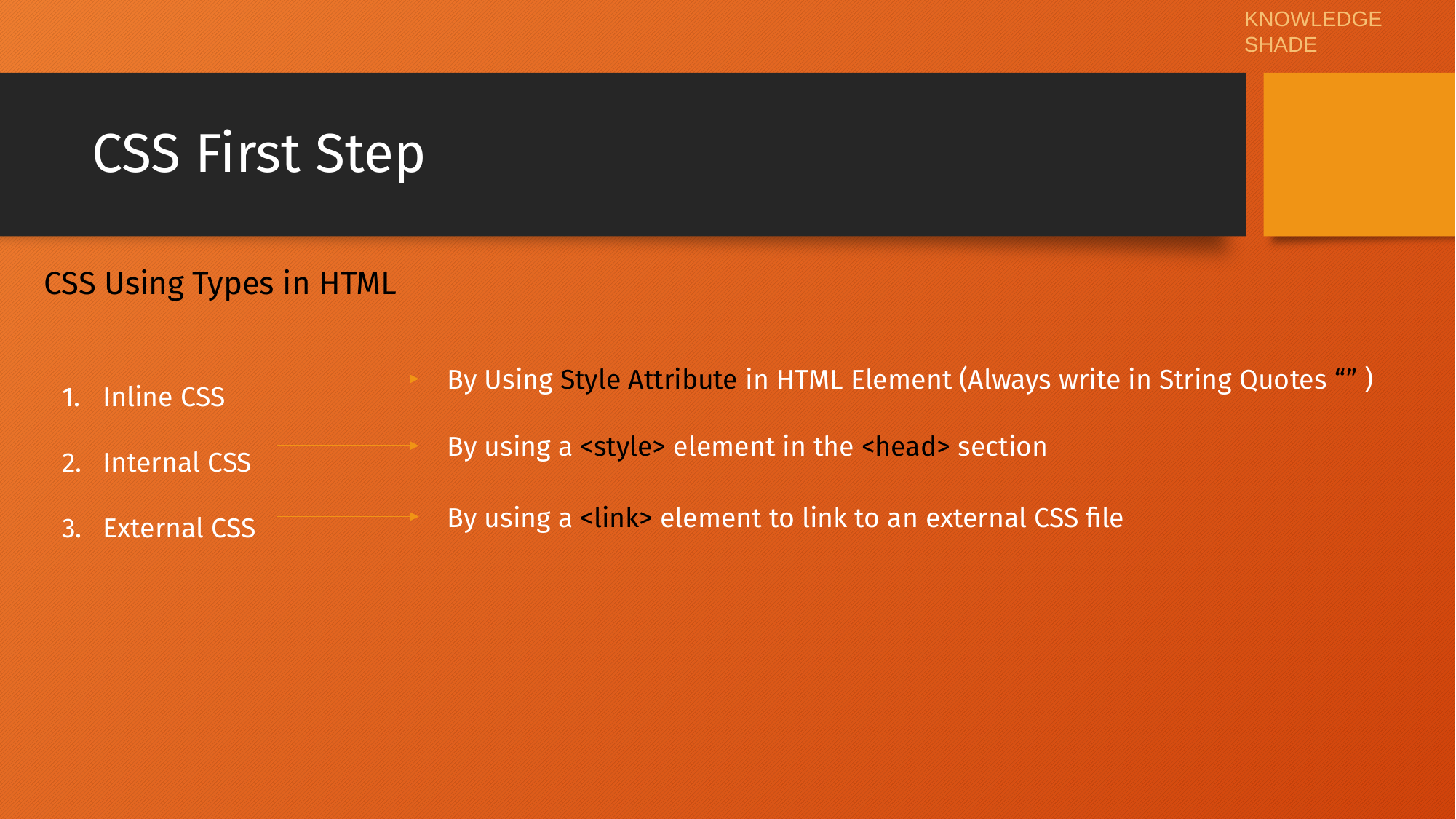

KNOWLEDGE SHADE
# CSS First Step
CSS Using Types in HTML

Inline CSS
Internal CSS
External CSS
By Using Style Attribute in HTML Element (Always write in String Quotes “” )
By using a <style> element in the <head> section
By using a <link> element to link to an external CSS file